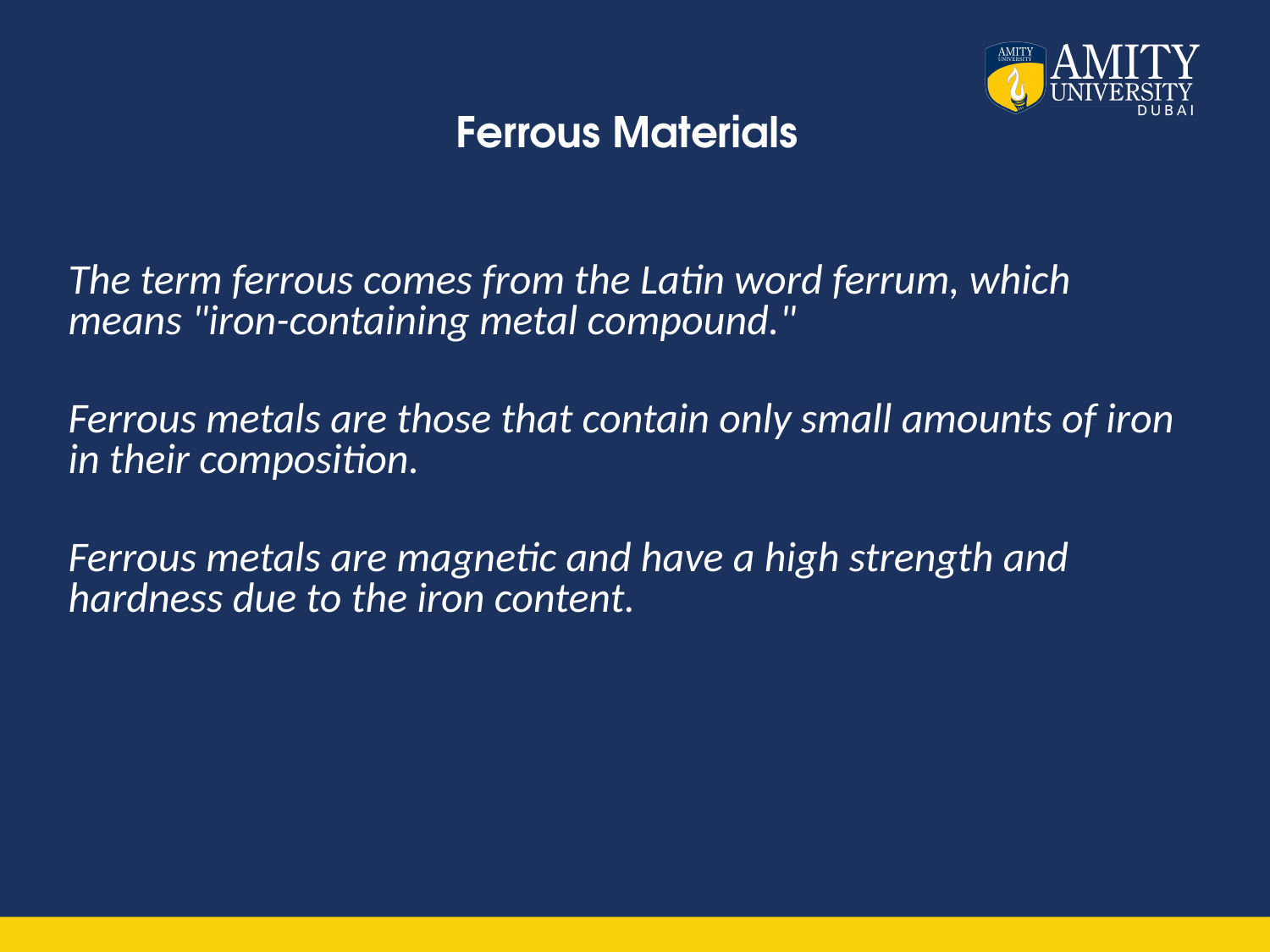

# Ferrous Materials
The term ferrous comes from the Latin word ferrum, which means "iron-containing metal compound."

Ferrous metals are those that contain only small amounts of iron in their composition.

Ferrous metals are magnetic and have a high strength and hardness due to the iron content.